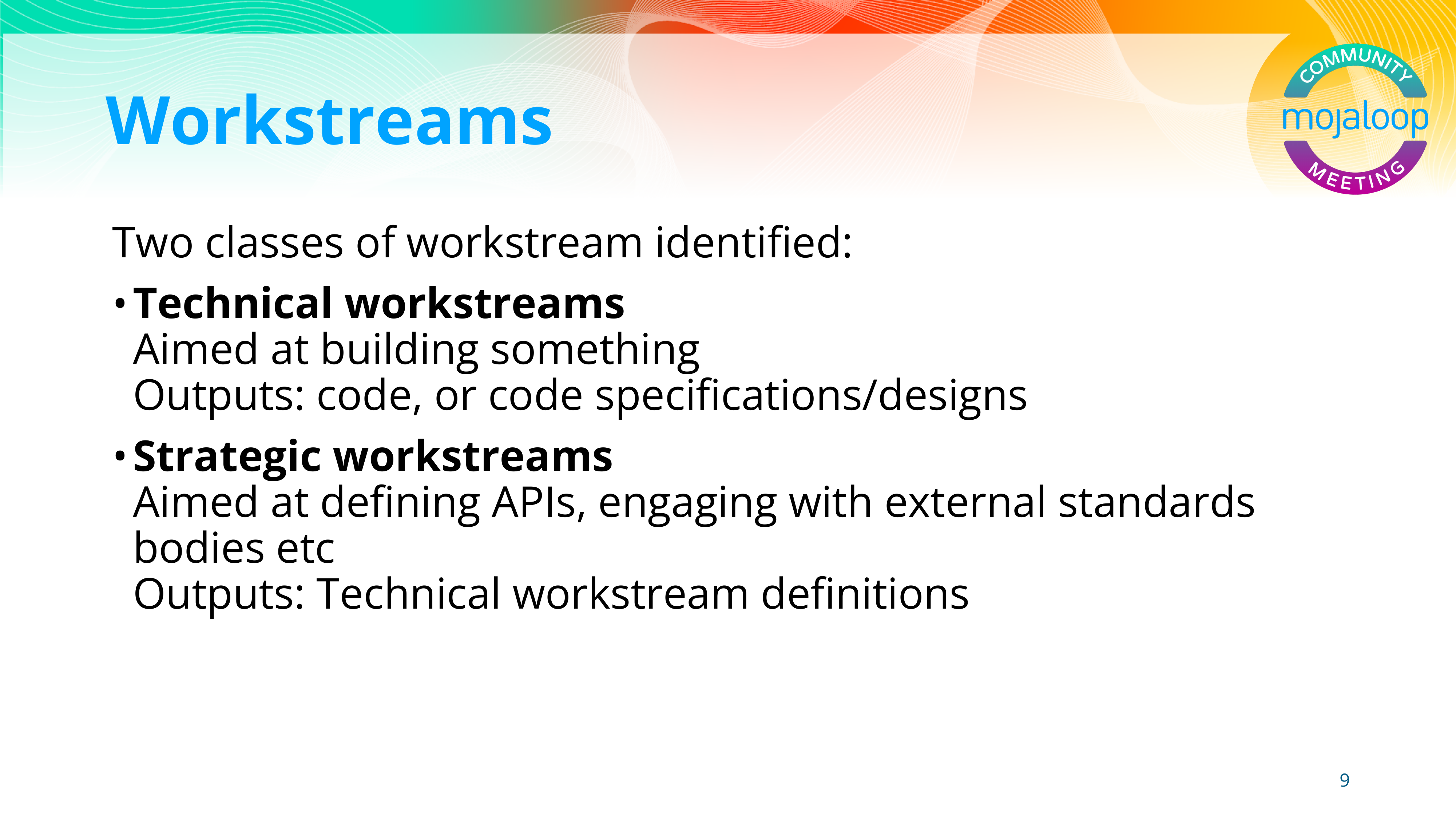

# Workstreams
Two classes of workstream identified:
Technical workstreams
Aimed at building something
Outputs: code, or code specifications/designs
Strategic workstreams
Aimed at defining APIs, engaging with external standards bodies etc
Outputs: Technical workstream definitions
9